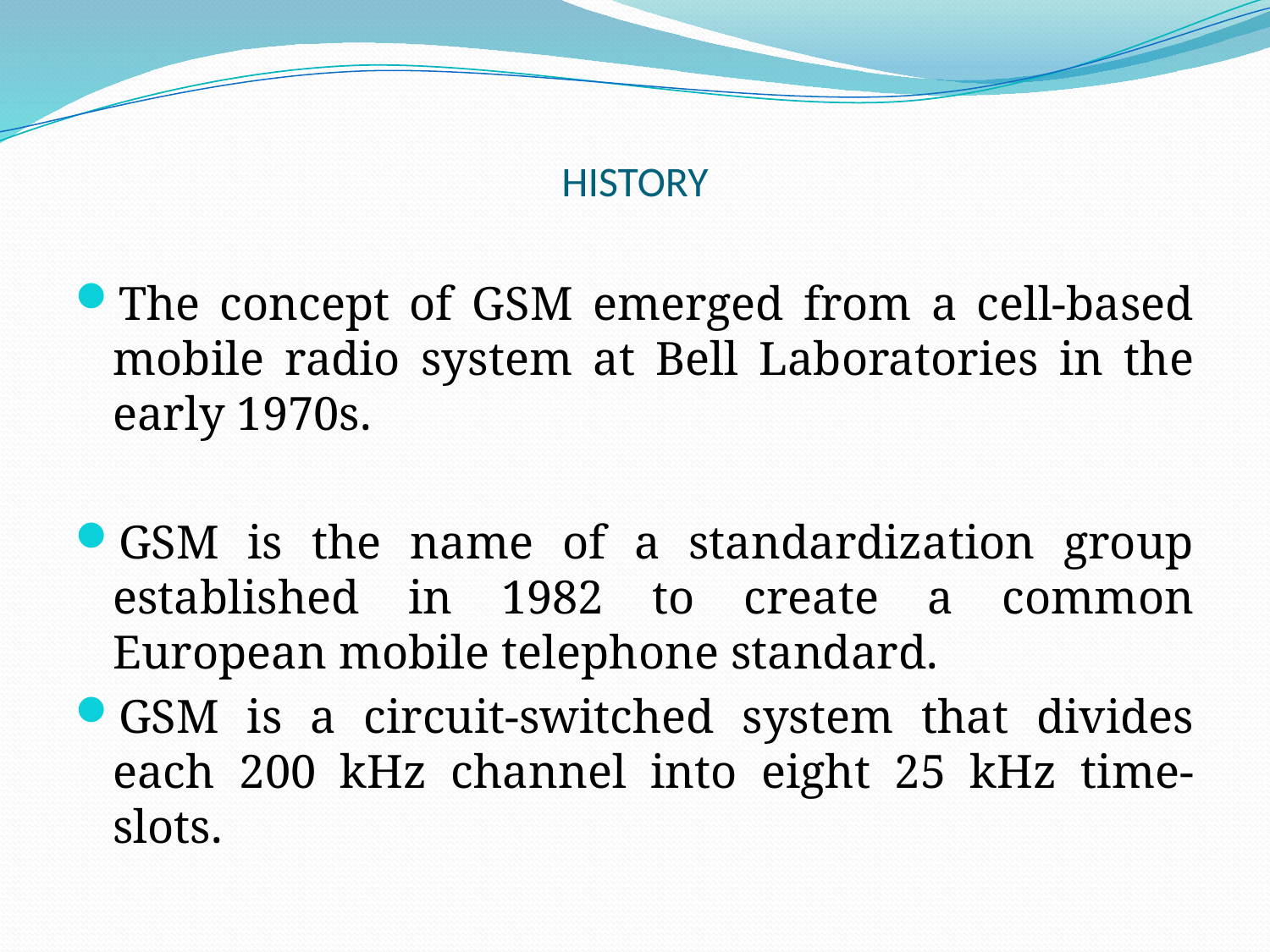

# HISTORY
The concept of GSM emerged from a cell-based mobile radio system at Bell Laboratories in the early 1970s.

GSM is the name of a standardization group established in 1982 to create a common European mobile telephone standard.
GSM is a circuit-switched system that divides each 200 kHz channel into eight 25 kHz time-slots.